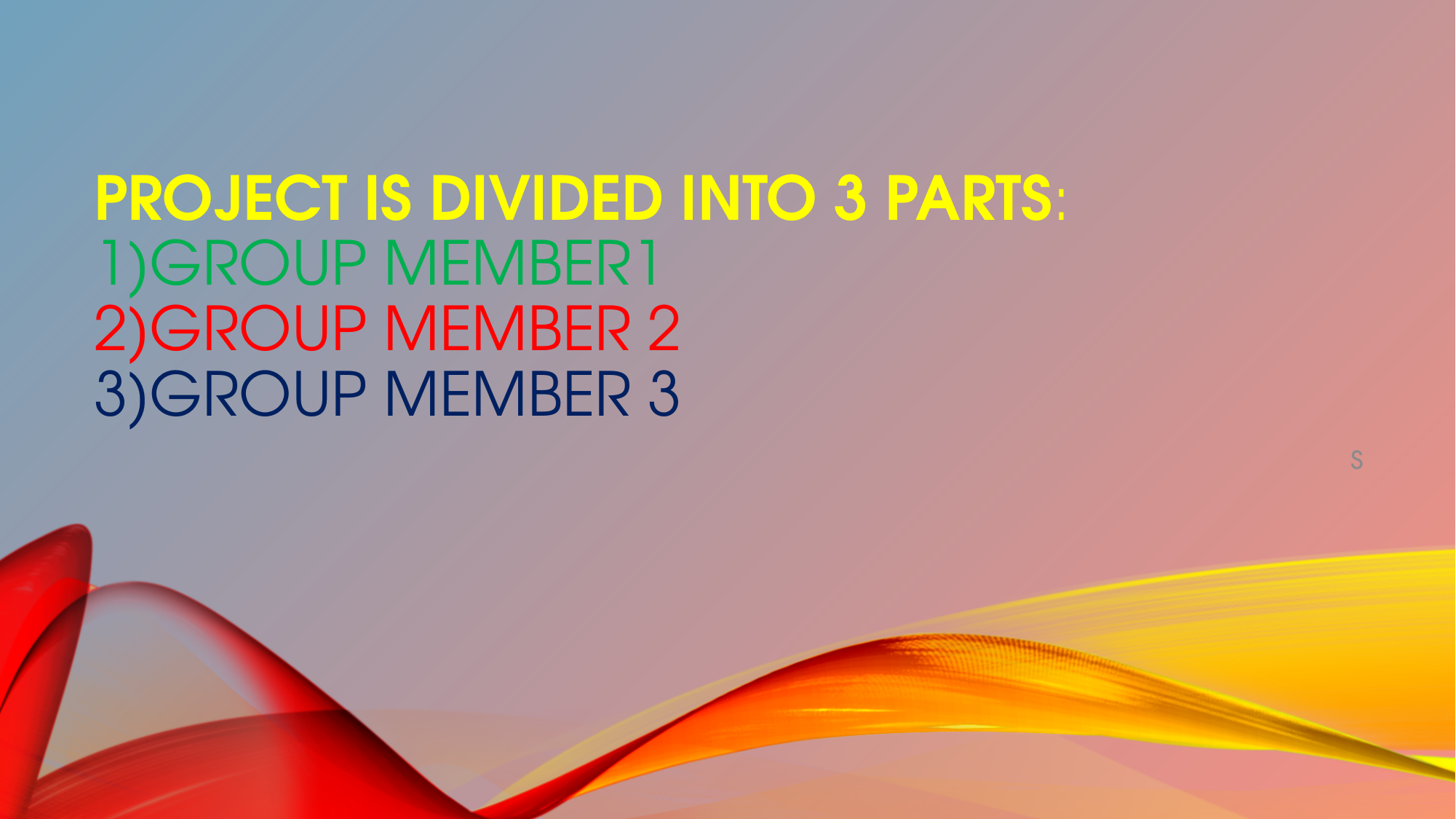

# Project is divided into 3 parts: 1)group member1 2)group member 2 3)group member 3
s